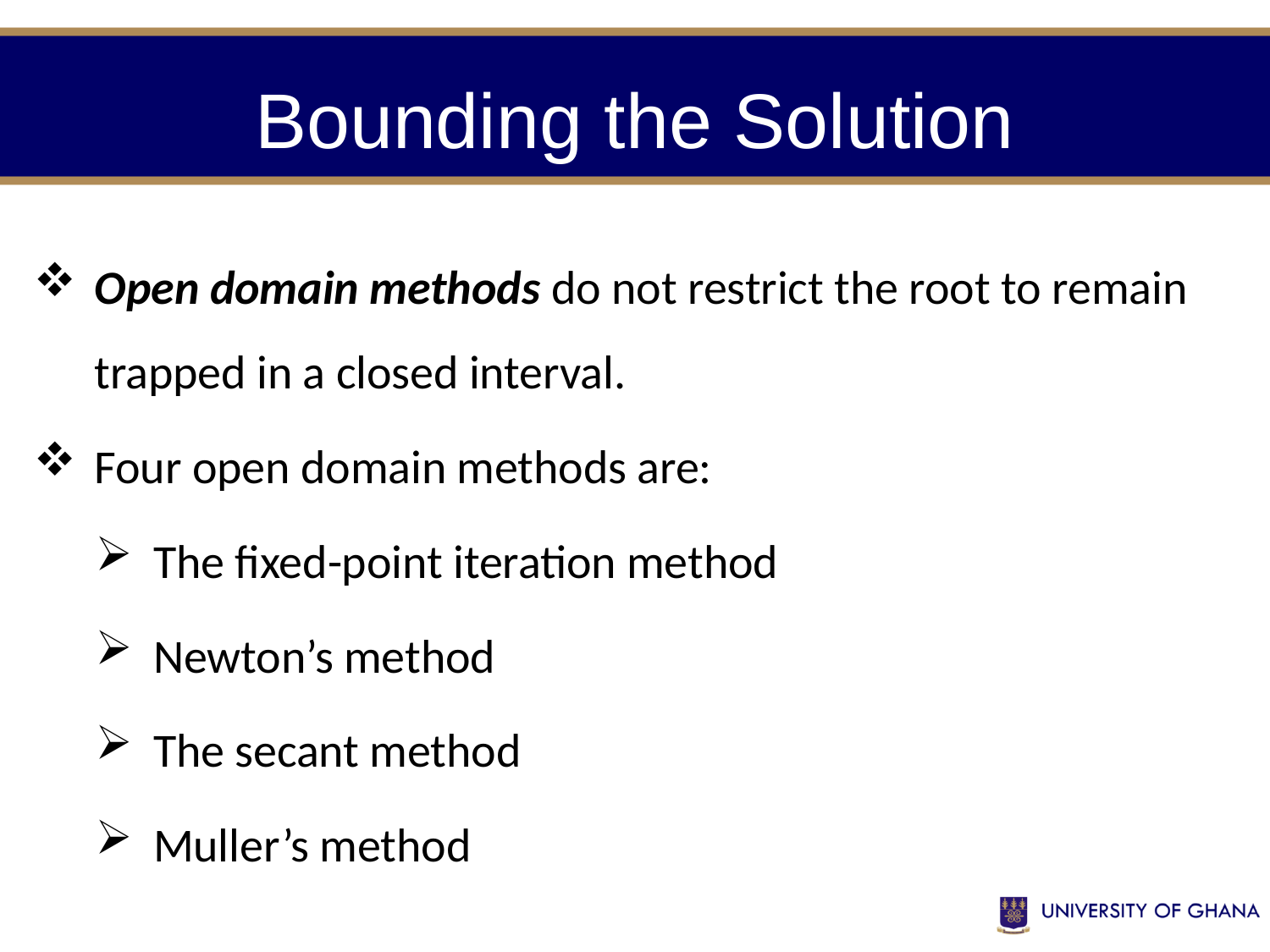

# Bounding the Solution
Open domain methods do not restrict the root to remain trapped in a closed interval.
Four open domain methods are:
The fixed-point iteration method
Newton’s method
The secant method
Muller’s method
1-19